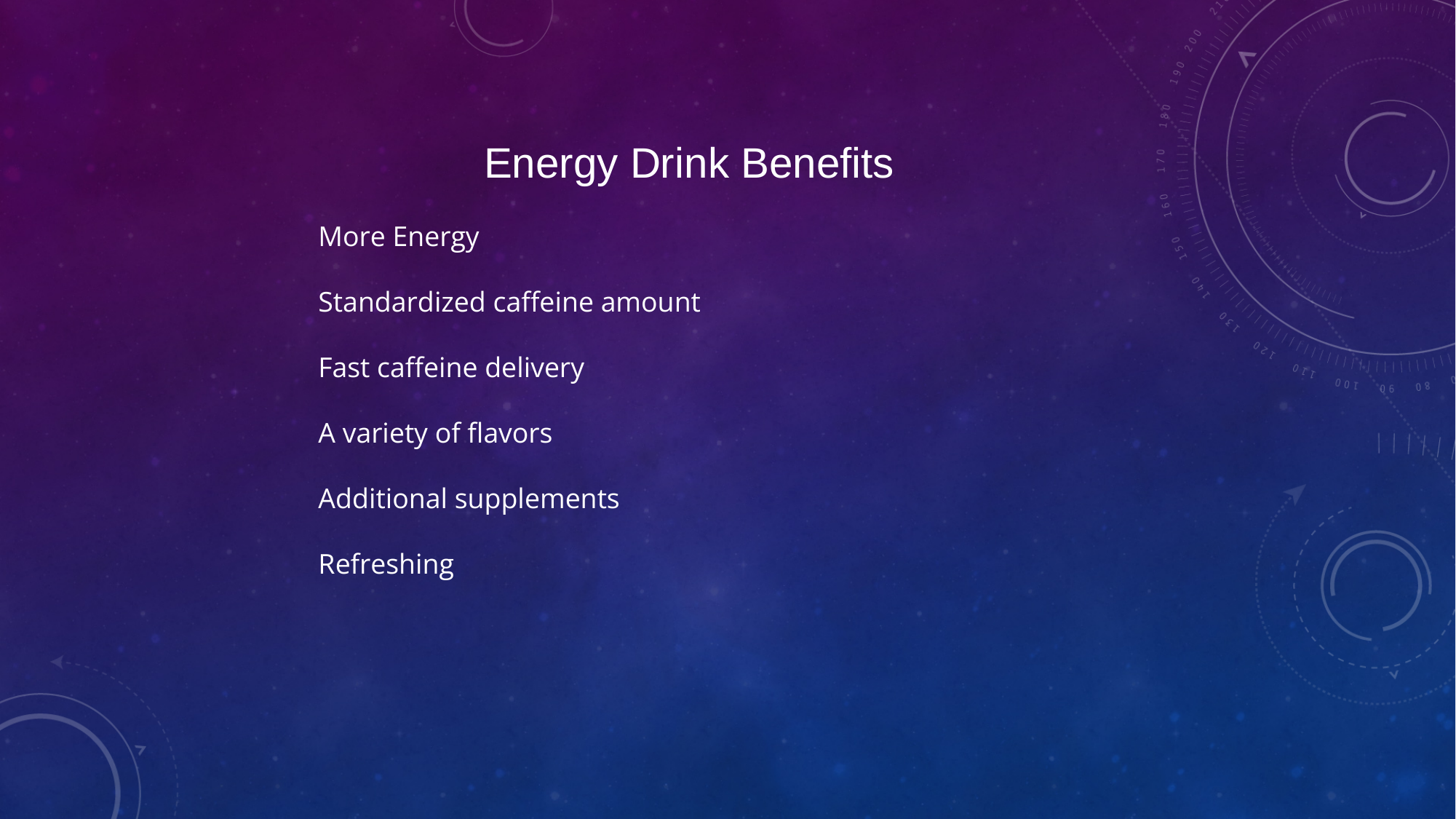

Energy Drink Benefits

More Energy

Standardized caffeine amount

Fast caffeine delivery

A variety of flavors

Additional supplements

Refreshing